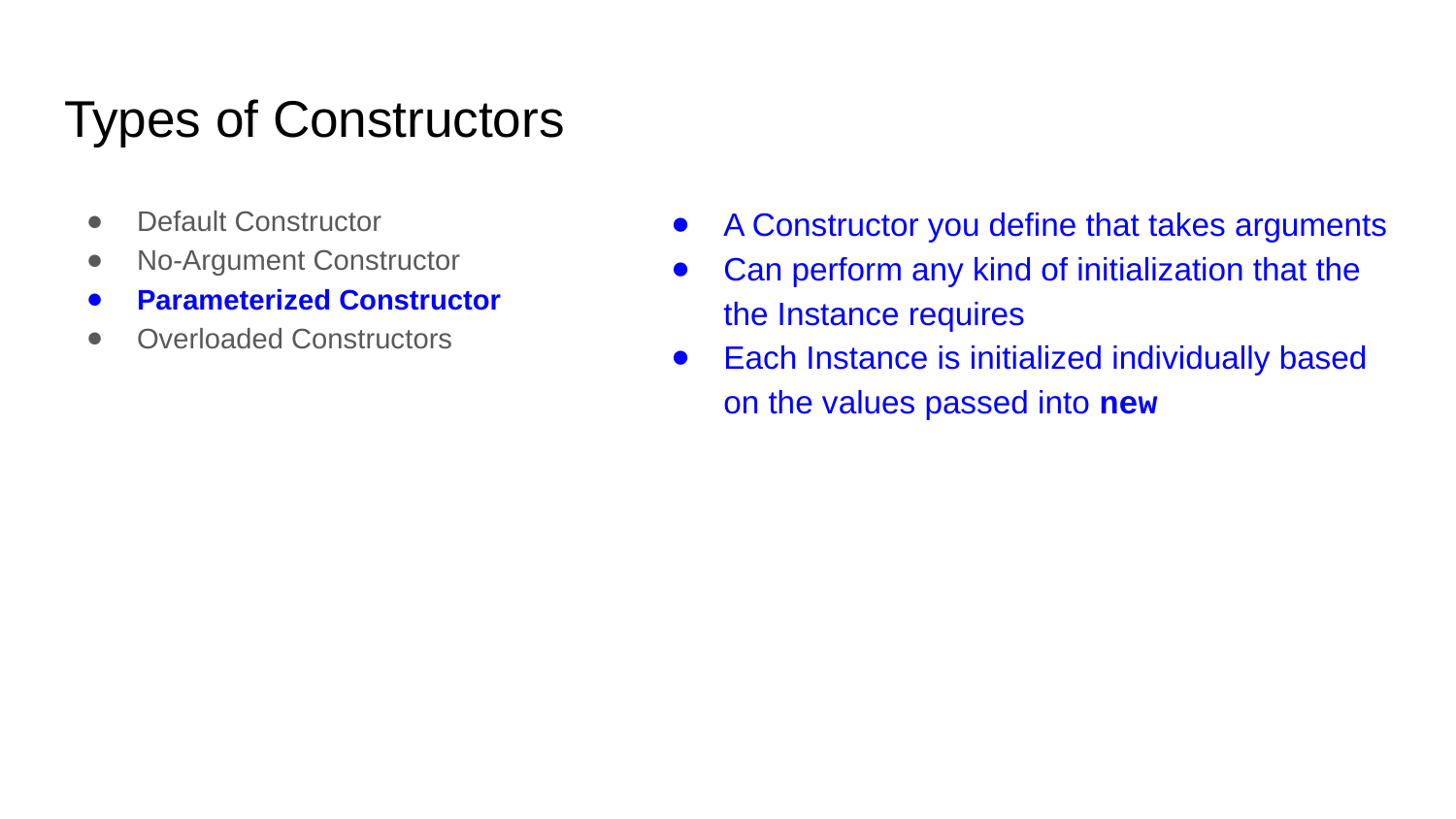

# Types of Constructors
Default Constructor
No-Argument Constructor
Parameterized Constructor
Overloaded Constructors
A Constructor you define that takes arguments
Can perform any kind of initialization that the the Instance requires
Each Instance is initialized individually based on the values passed into new